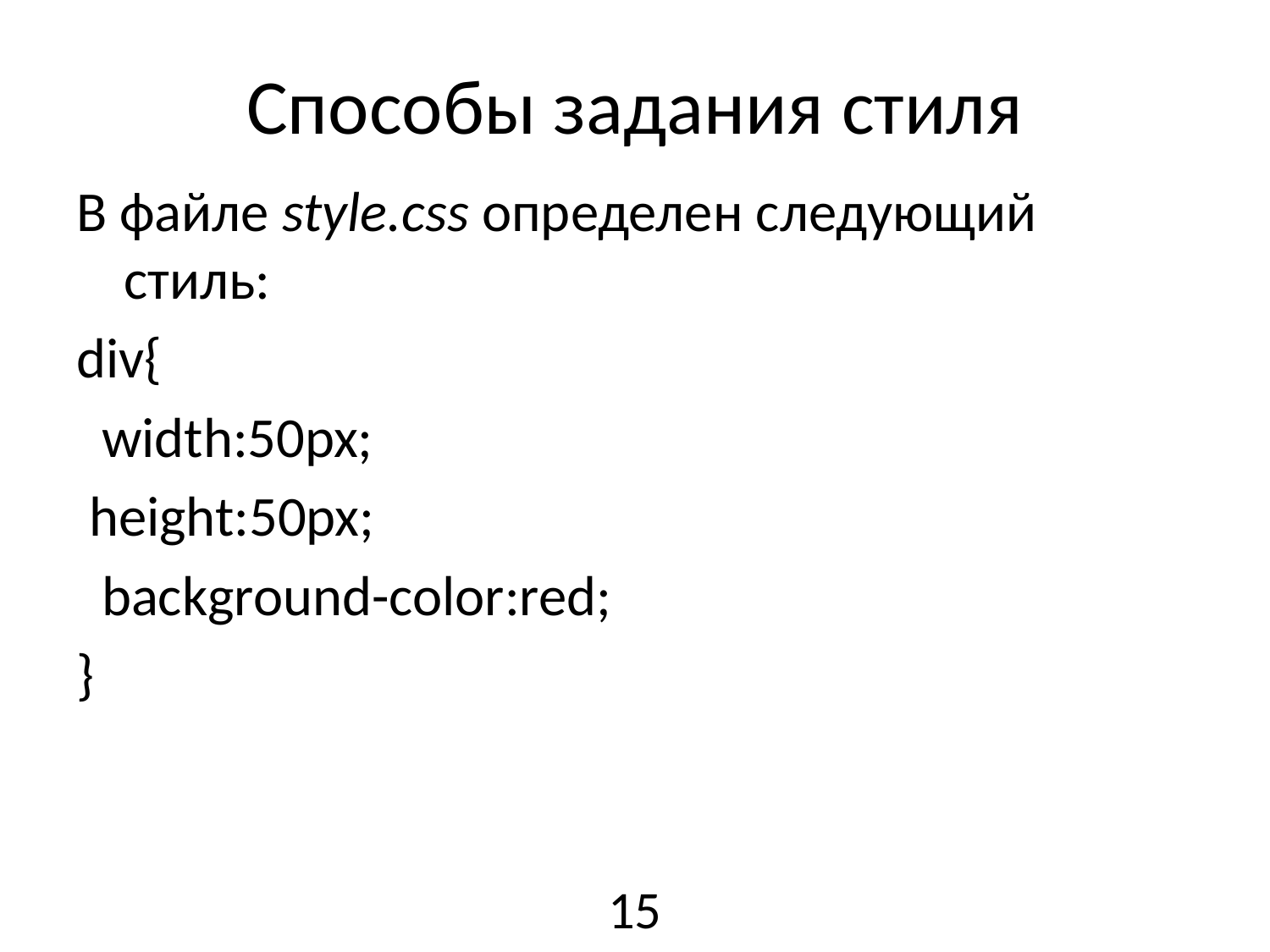

# Способы задания стиля
В файле style.css определен следующий стиль:
div{
  width:50px;
 height:50px;
  background-color:red;
}

15